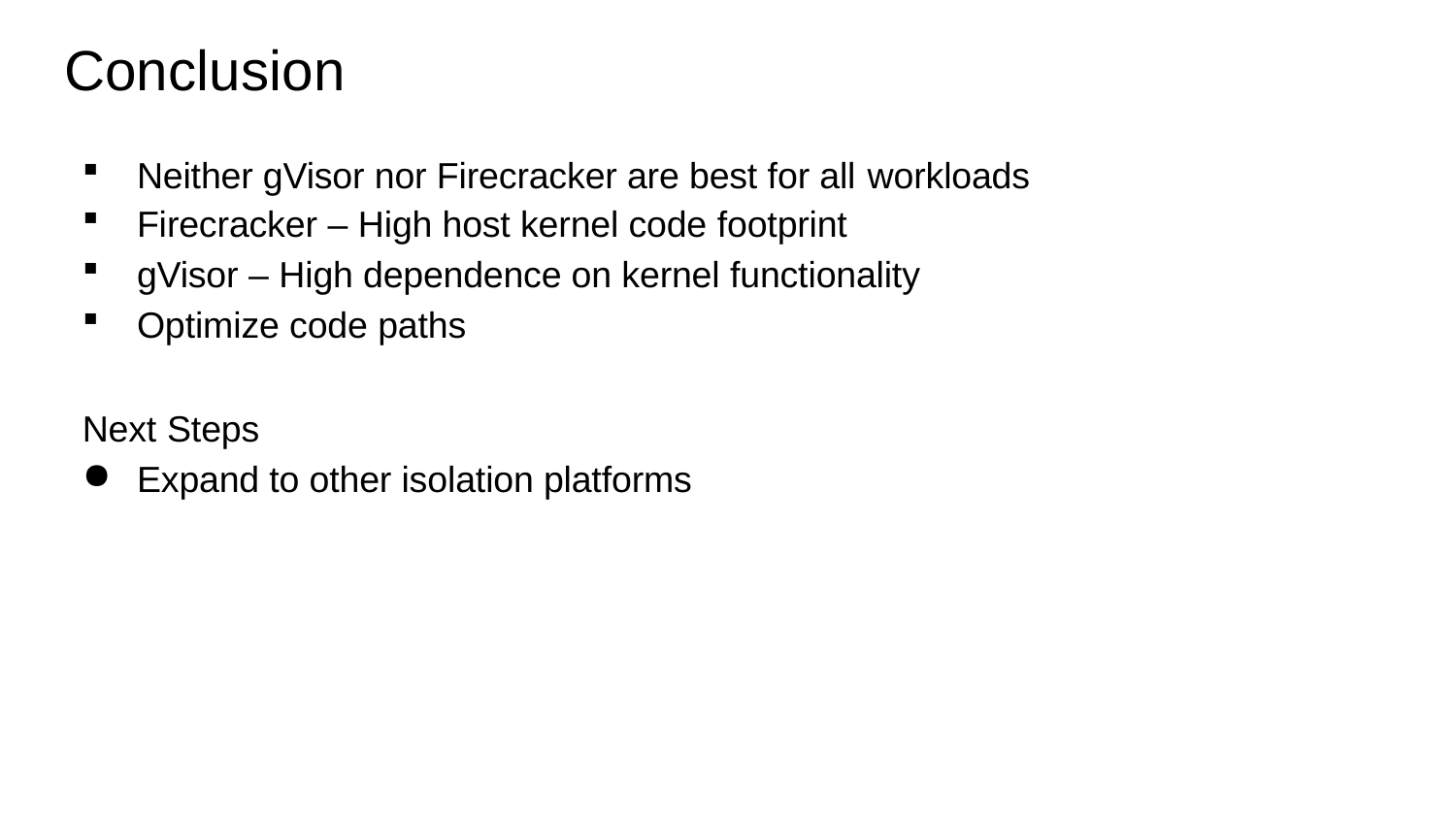

# Conclusion
Neither gVisor nor Firecracker are best for all workloads
Firecracker – High host kernel code footprint
gVisor – High dependence on kernel functionality
Optimize code paths

Next Steps
Expand to other isolation platforms